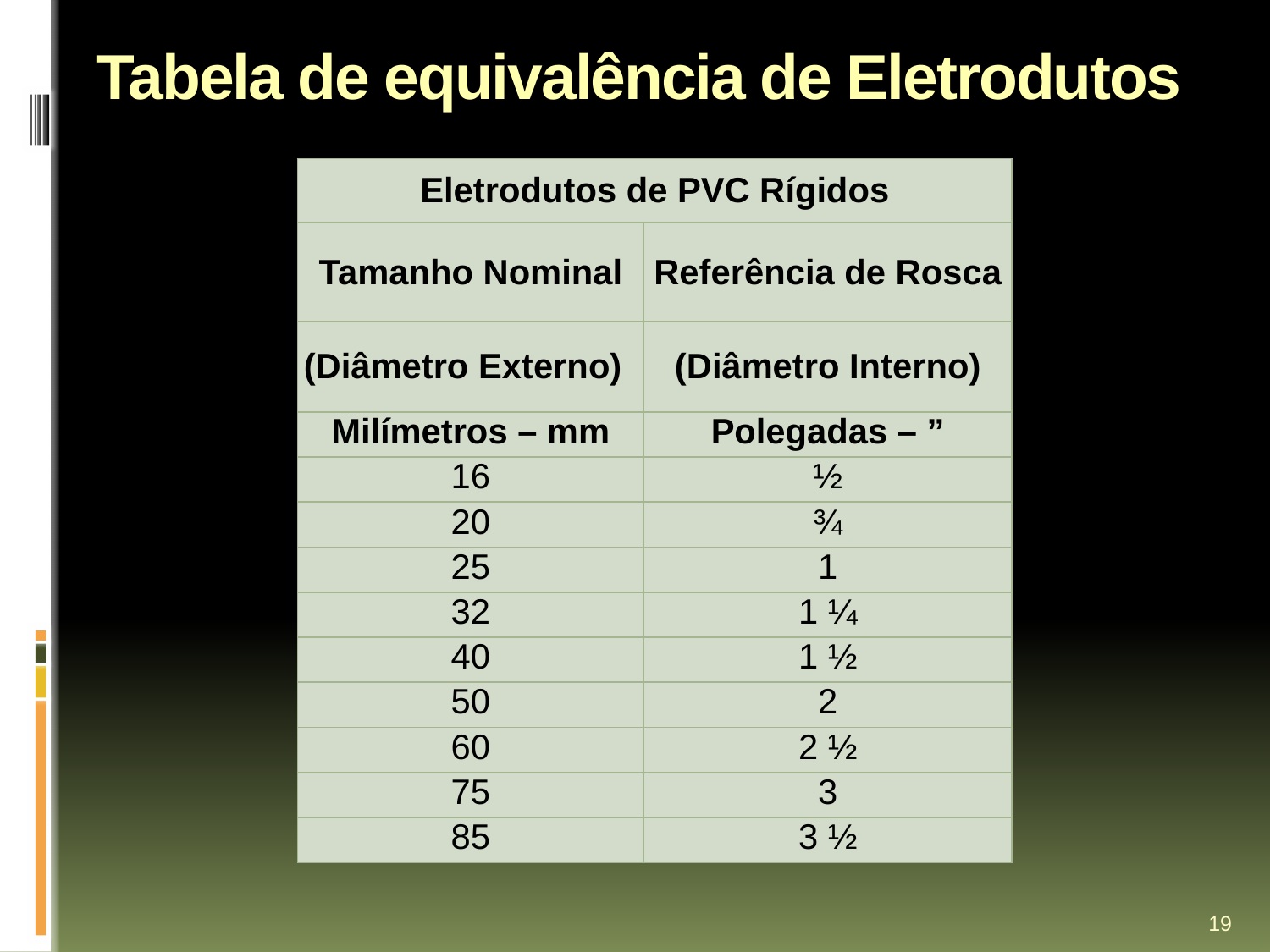

# Tabela de equivalência de Eletrodutos
| Eletrodutos de PVC Rígidos |  |
| --- | --- |
| Tamanho Nominal | Referência de Rosca |
| (Diâmetro Externo) | (Diâmetro Interno) |
| Milímetros – mm | Polegadas – ” |
| 16 | ½ |
| 20 | ¾ |
| 25 | 1 |
| 32 | 1 ¼ |
| 40 | 1 ½ |
| 50 | 2 |
| 60 | 2 ½ |
| 75 | 3 |
| 85 | 3 ½ |
19